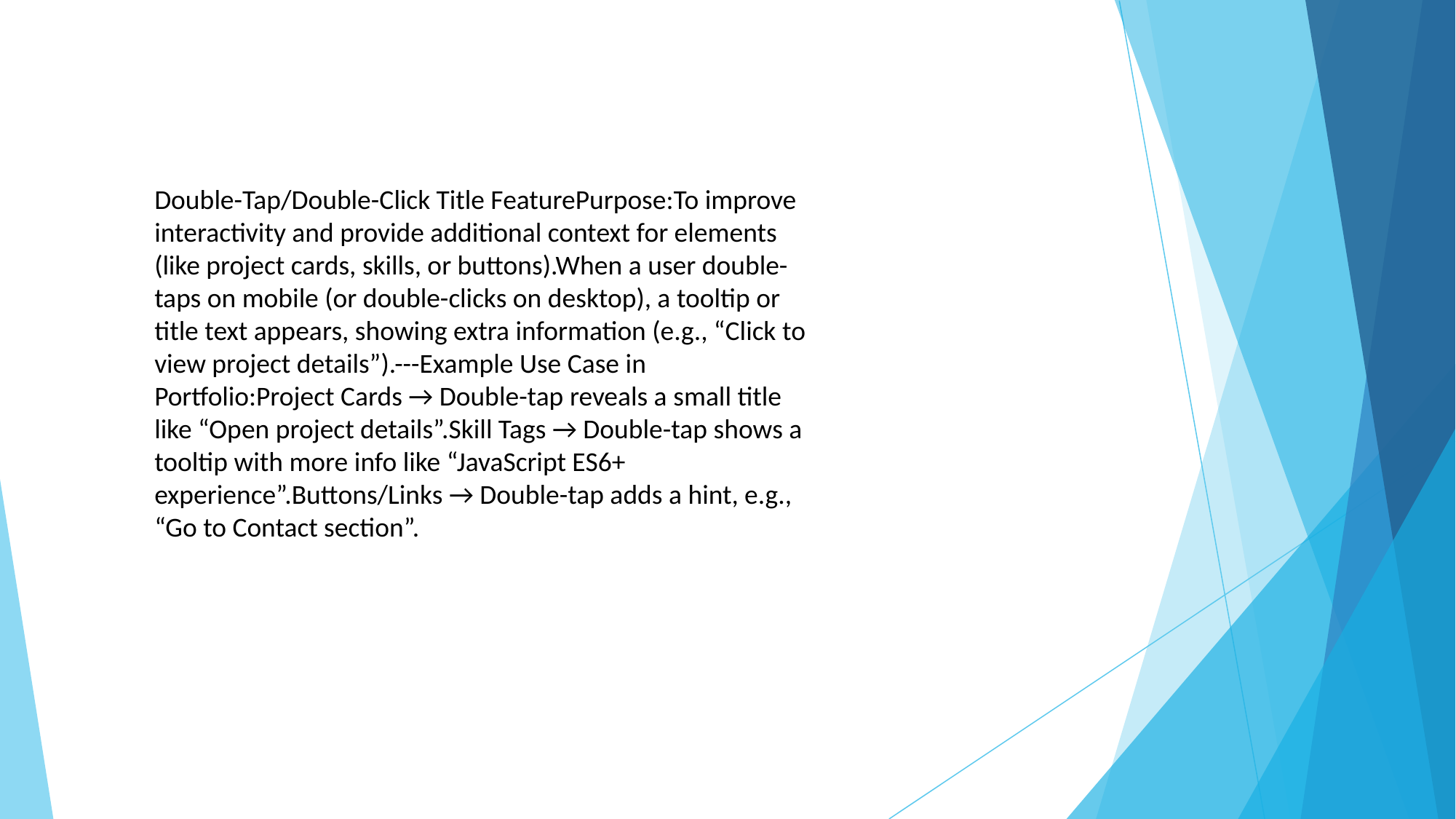

#
Double-Tap/Double-Click Title FeaturePurpose:To improve interactivity and provide additional context for elements (like project cards, skills, or buttons).When a user double-taps on mobile (or double-clicks on desktop), a tooltip or title text appears, showing extra information (e.g., “Click to view project details”).---Example Use Case in Portfolio:Project Cards → Double-tap reveals a small title like “Open project details”.Skill Tags → Double-tap shows a tooltip with more info like “JavaScript ES6+ experience”.Buttons/Links → Double-tap adds a hint, e.g., “Go to Contact section”.